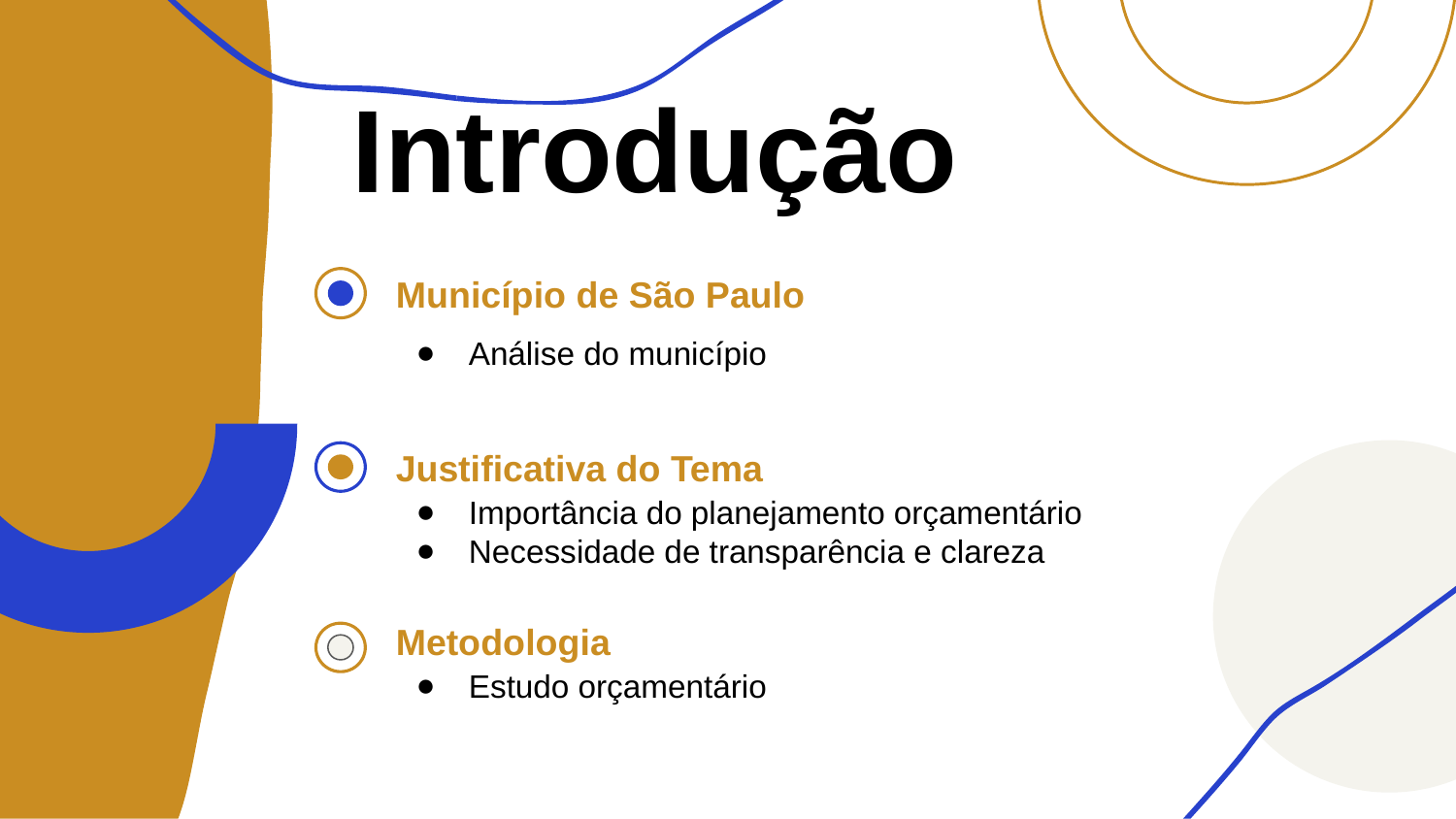

# Introdução
Município de São Paulo

Análise do município
Justificativa do Tema

Importância do planejamento orçamentário
Necessidade de transparência e clareza

Metodologia

Estudo orçamentário